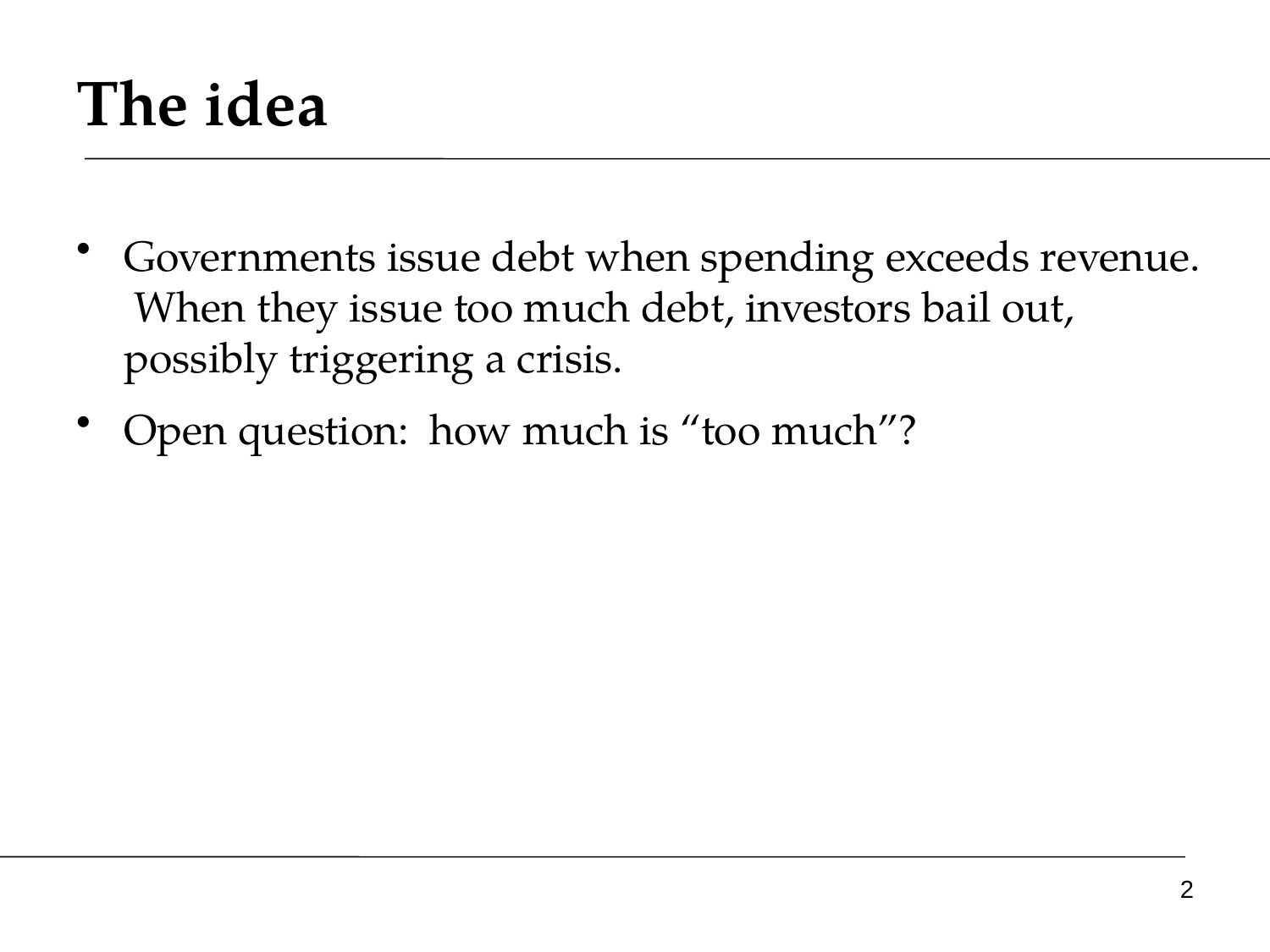

# The idea
Governments issue debt when spending exceeds revenue.  When they issue too much debt, investors bail out, possibly triggering a crisis.
Open question:  how much is “too much”?
2